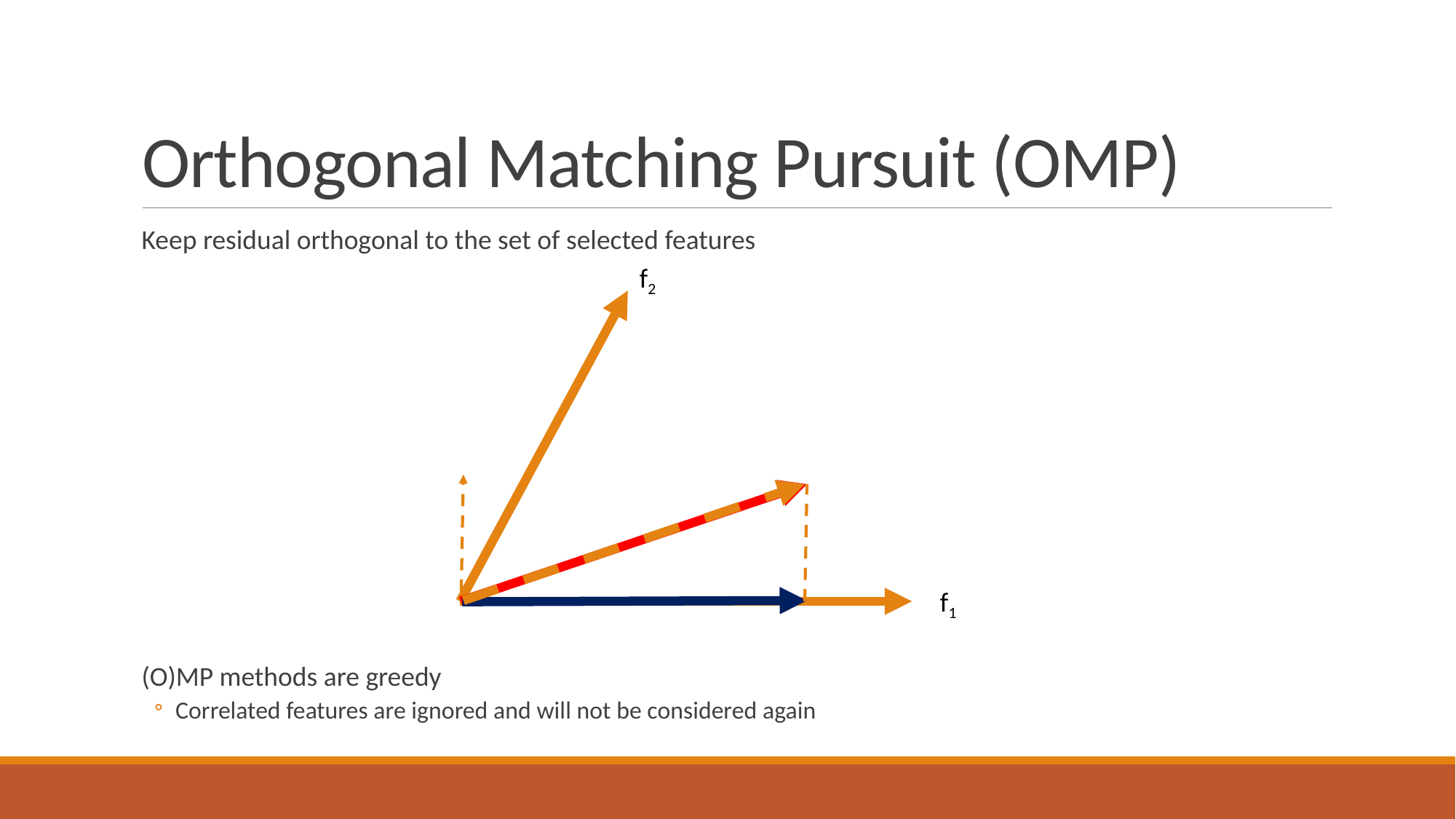

# Orthogonal Matching Pursuit (OMP)
Keep residual orthogonal to the set of selected features

(O)MP methods are greedy
Correlated features are ignored and will not be considered again
f2
f1